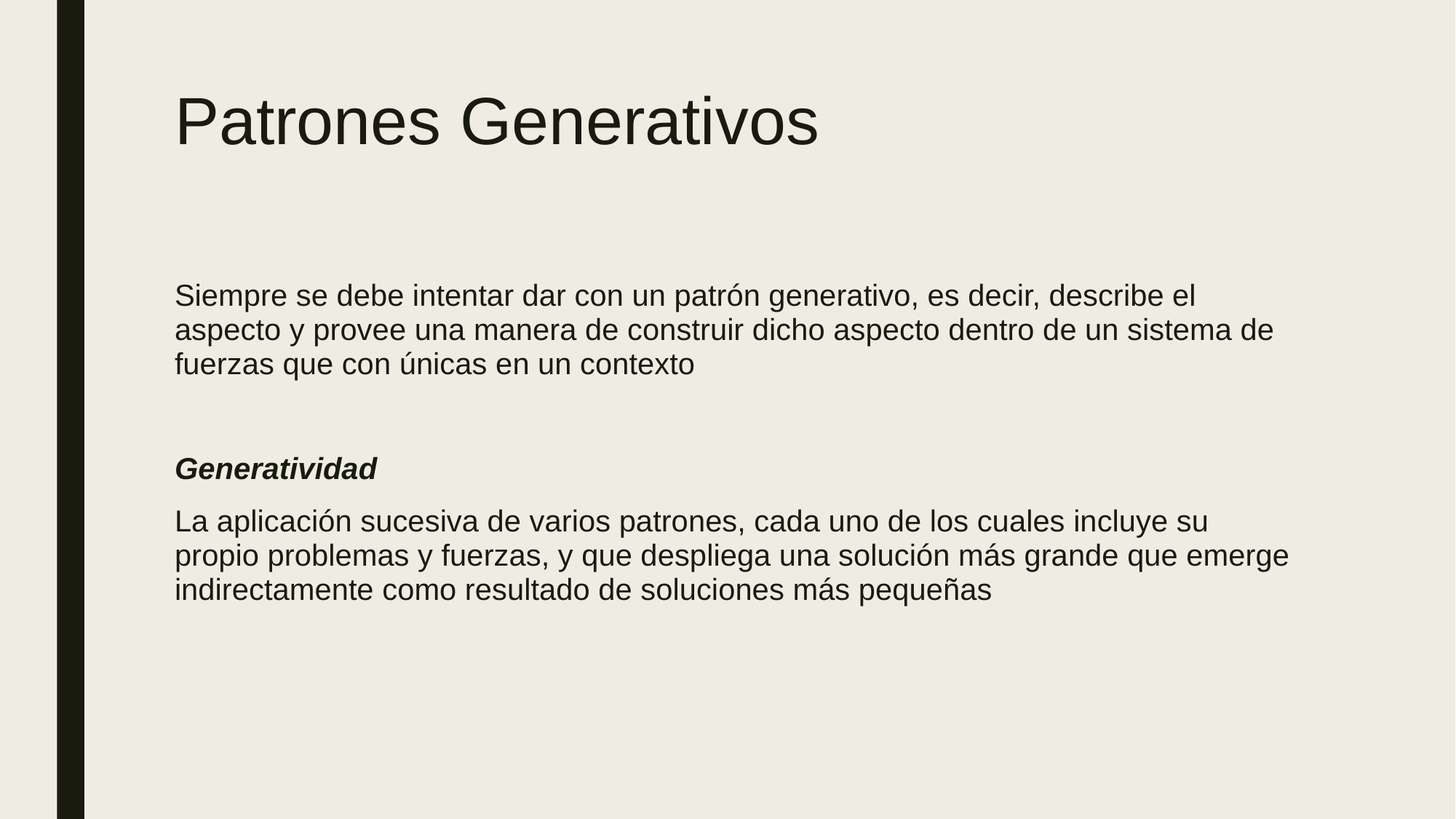

# Patrones Generativos
Siempre se debe intentar dar con un patrón generativo, es decir, describe el aspecto y provee una manera de construir dicho aspecto dentro de un sistema de fuerzas que con únicas en un contexto

Generatividad
La aplicación sucesiva de varios patrones, cada uno de los cuales incluye su propio problemas y fuerzas, y que despliega una solución más grande que emerge indirectamente como resultado de soluciones más pequeñas